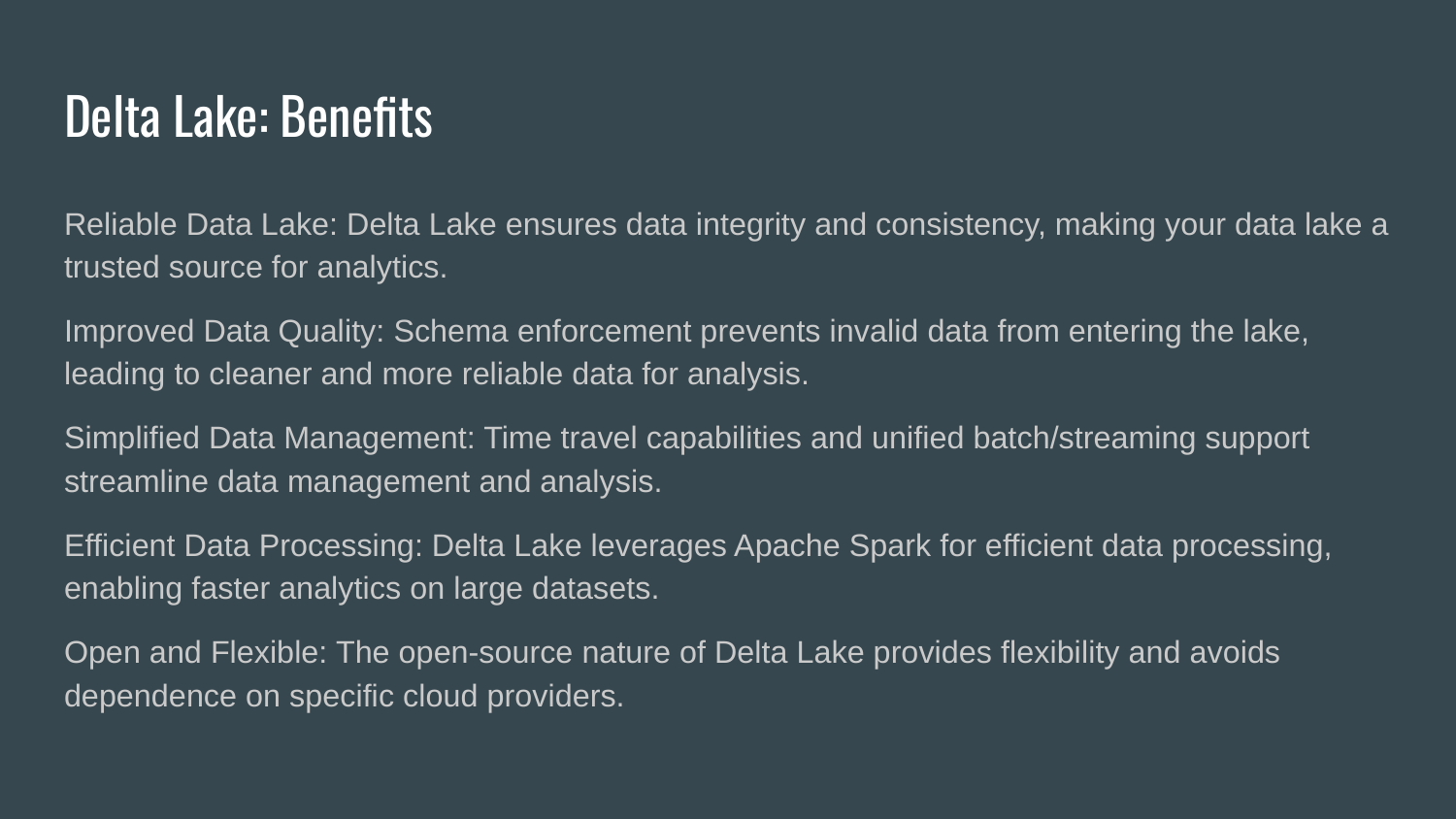

# Delta Lake: Benefits
Reliable Data Lake: Delta Lake ensures data integrity and consistency, making your data lake a trusted source for analytics.
Improved Data Quality: Schema enforcement prevents invalid data from entering the lake, leading to cleaner and more reliable data for analysis.
Simplified Data Management: Time travel capabilities and unified batch/streaming support streamline data management and analysis.
Efficient Data Processing: Delta Lake leverages Apache Spark for efficient data processing, enabling faster analytics on large datasets.
Open and Flexible: The open-source nature of Delta Lake provides flexibility and avoids dependence on specific cloud providers.